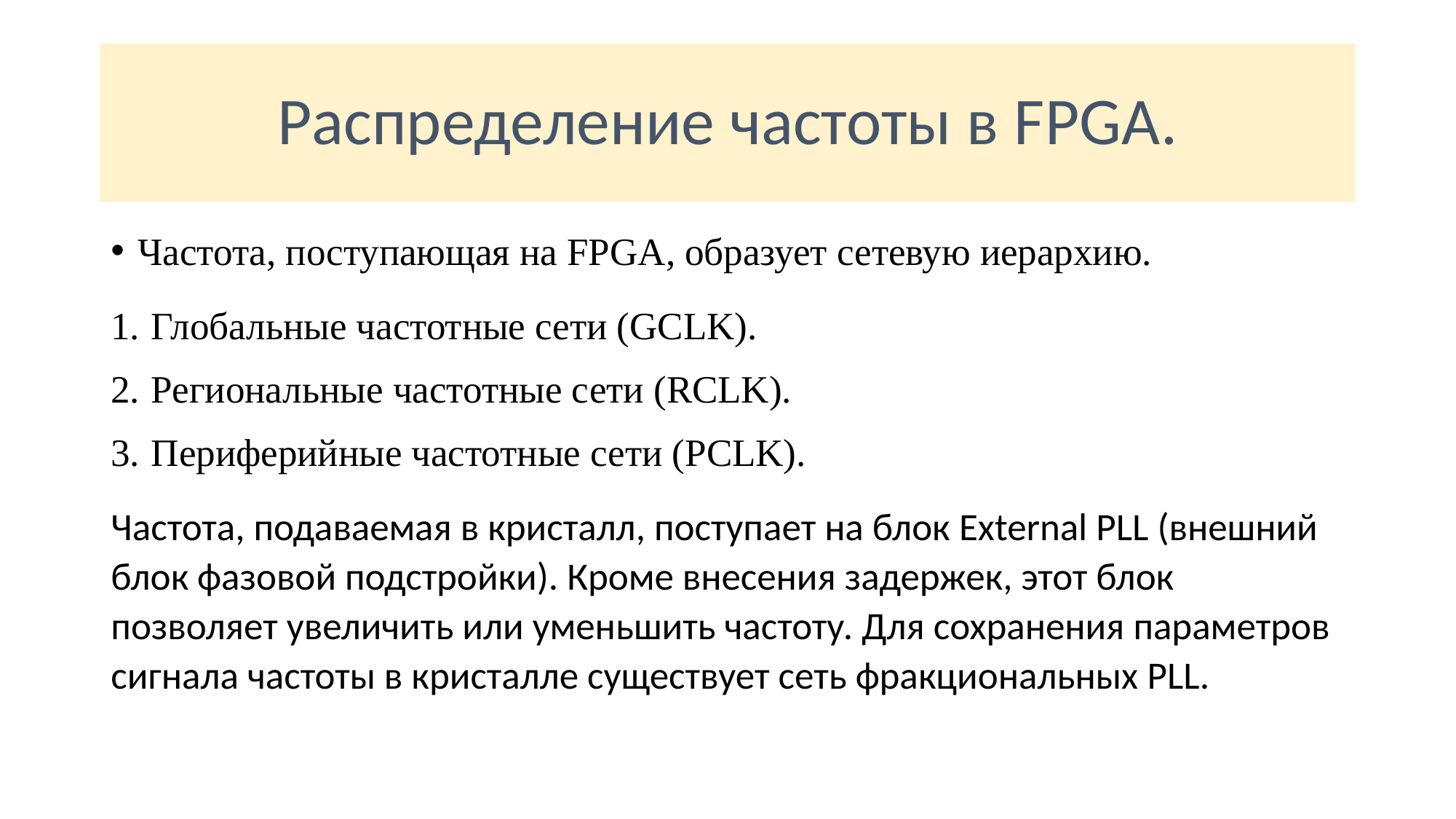

# Распределение частоты в FPGA.
Частота, поступающая на FPGA, образует сетевую иерархию.
Глобальные частотные сети (GCLK).
Региональные частотные сети (RCLK).
Периферийные частотные сети (PCLK).
Частота, подаваемая в кристалл, поступает на блок External PLL (внешний блок фазовой подстройки). Кроме внесения задержек, этот блок позволяет увеличить или уменьшить частоту. Для сохранения параметров сигнала частоты в кристалле существует сеть фракциональных PLL.